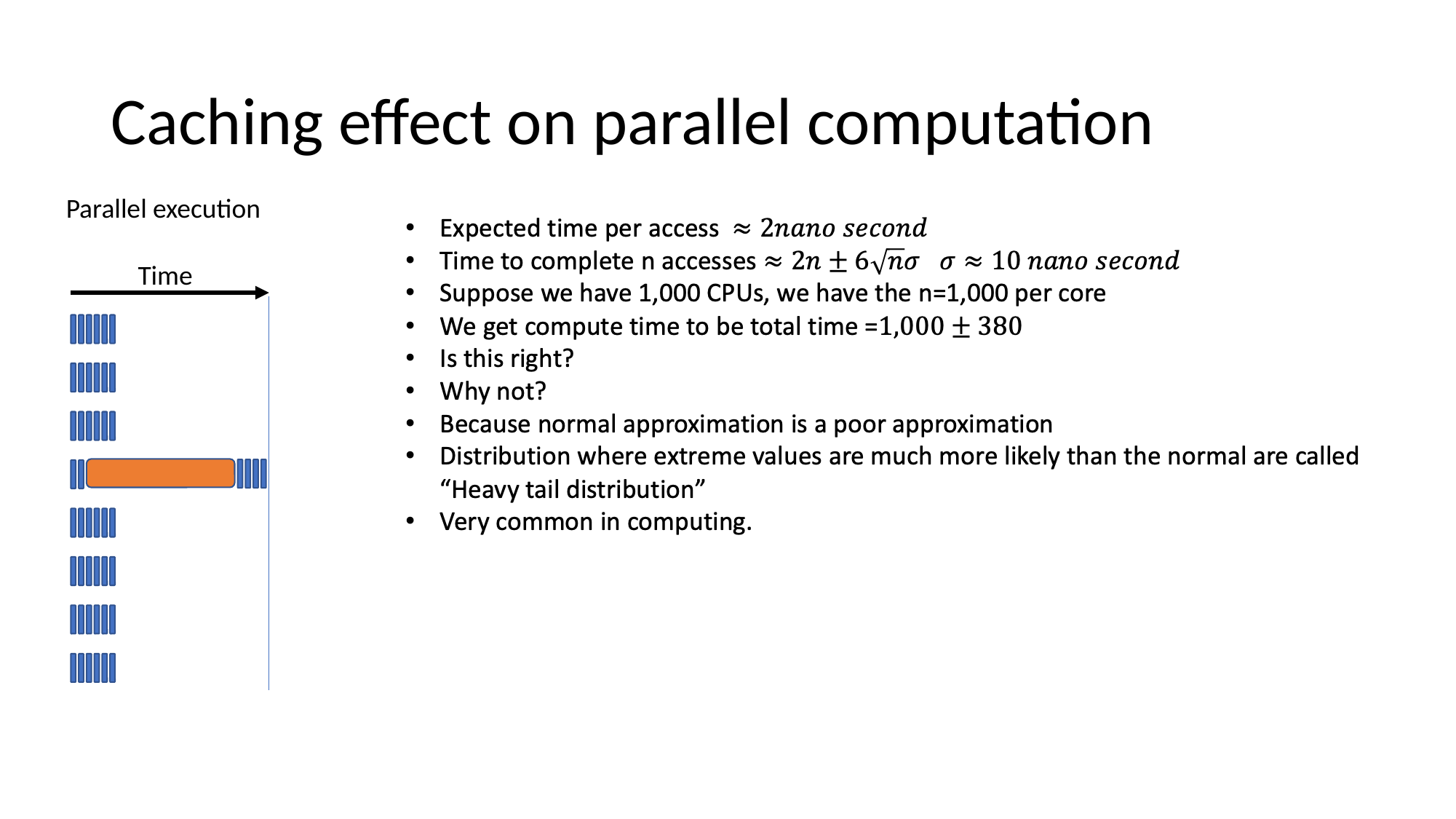

# Caching effect on parallel computation
Parallel execution

Time